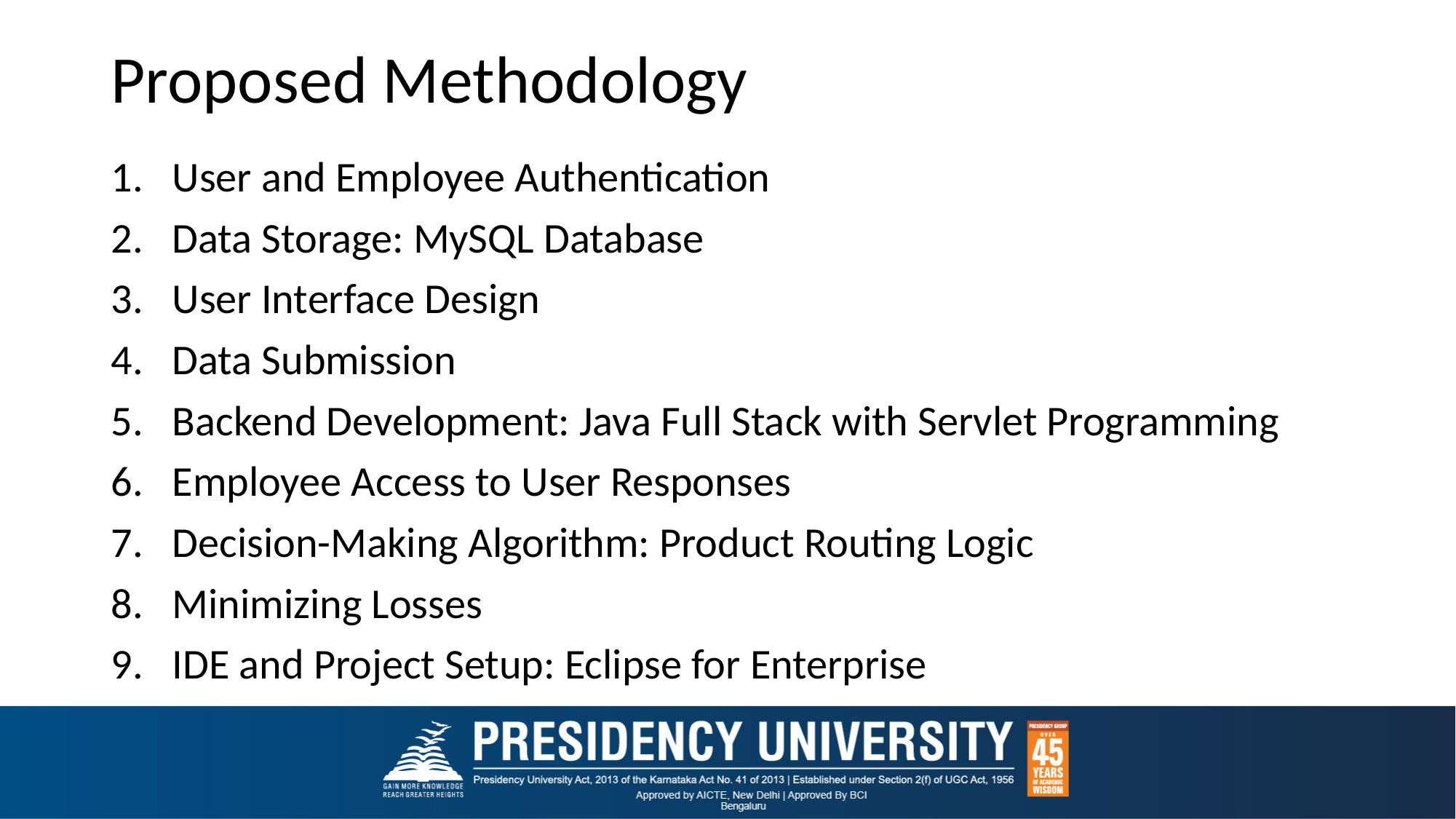

# Proposed Methodology
User and Employee Authentication
Data Storage: MySQL Database
User Interface Design
Data Submission
Backend Development: Java Full Stack with Servlet Programming
Employee Access to User Responses
Decision-Making Algorithm: Product Routing Logic
Minimizing Losses
IDE and Project Setup: Eclipse for Enterprise